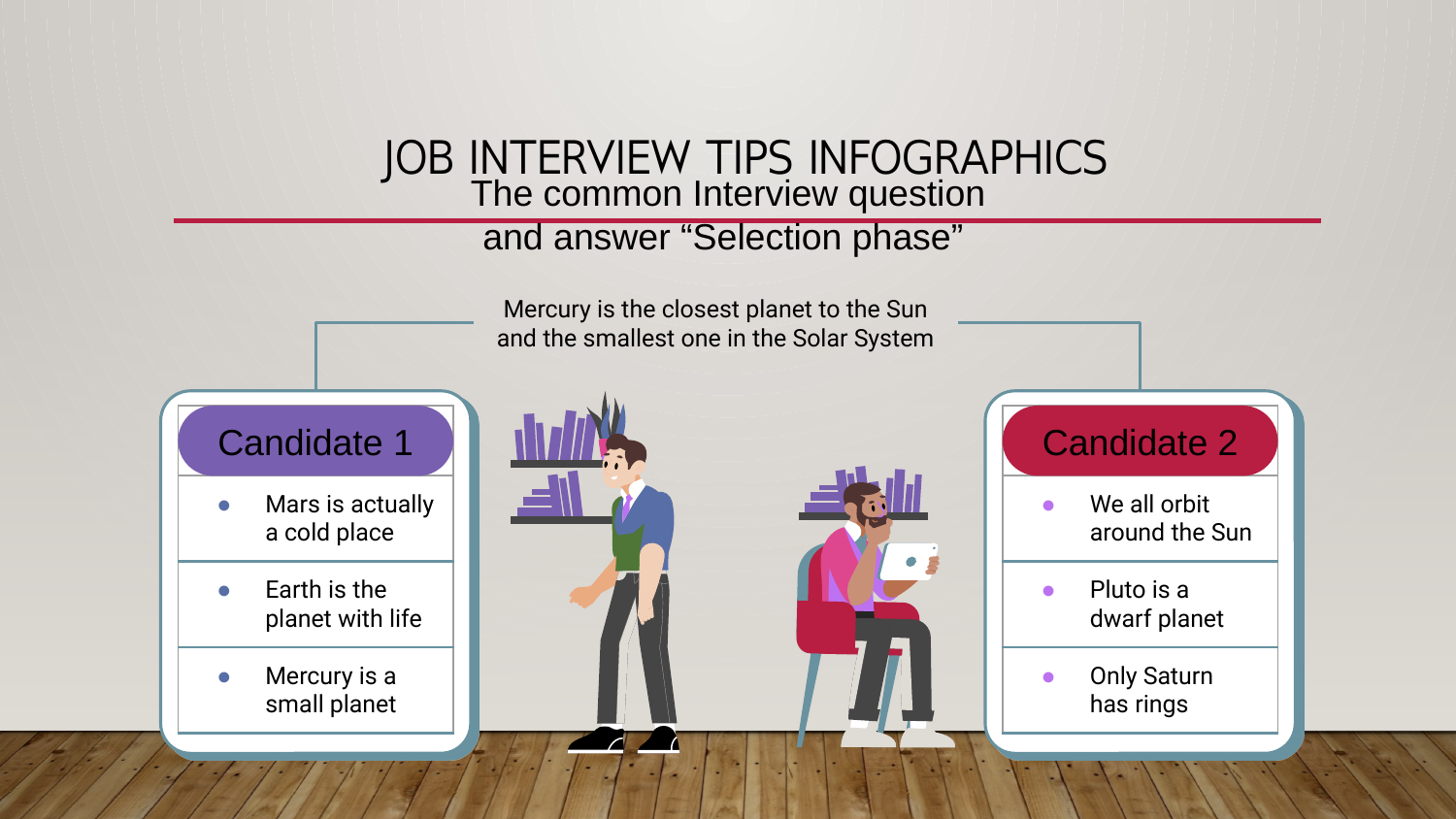

# Job interview tips infographics
The common Interview question and answer “Selection phase”
Mercury is the closest planet to the Sun and the smallest one in the Solar System

Candidate 1
Candidate 2
|  |
| --- |
| Mars is actually a cold place |
| Earth is the planet with life |
| Mercury is a small planet |
|  |
| --- |
| We all orbit around the Sun |
| Pluto is a dwarf planet |
| Only Saturn has rings |